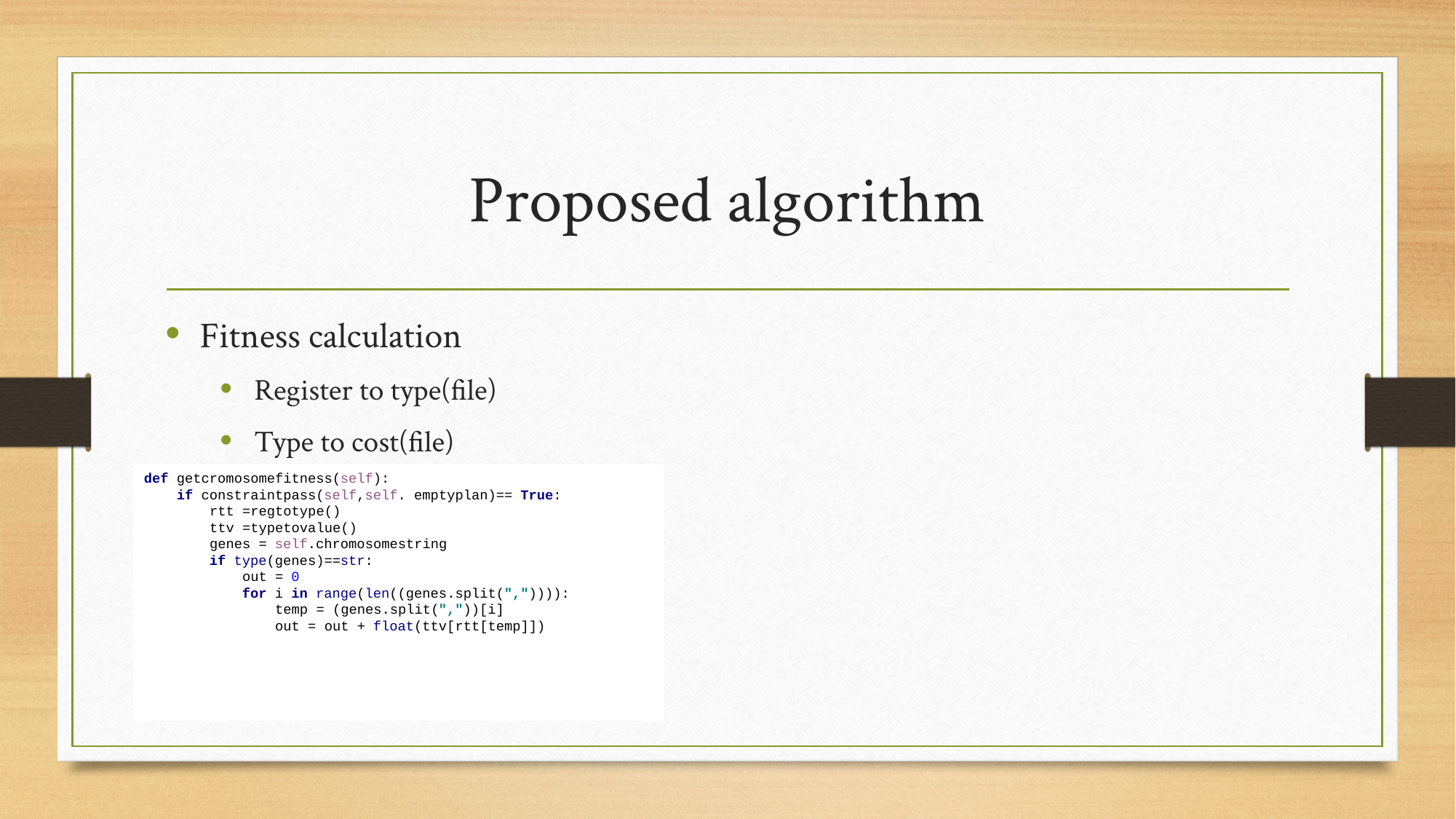

# Proposed algorithm
Fitness calculation
Register to type(file)
Type to cost(file)

def getcromosomefitness(self):
    if constraintpass(self,self. emptyplan)== True:
        rtt =regtotype()
        ttv =typetovalue()
        genes = self.chromosomestring
        if type(genes)==str:
            out = 0
            for i in range(len((genes.split(",")))):
                temp = (genes.split(","))[i]
                out = out + float(ttv[rtt[temp]])